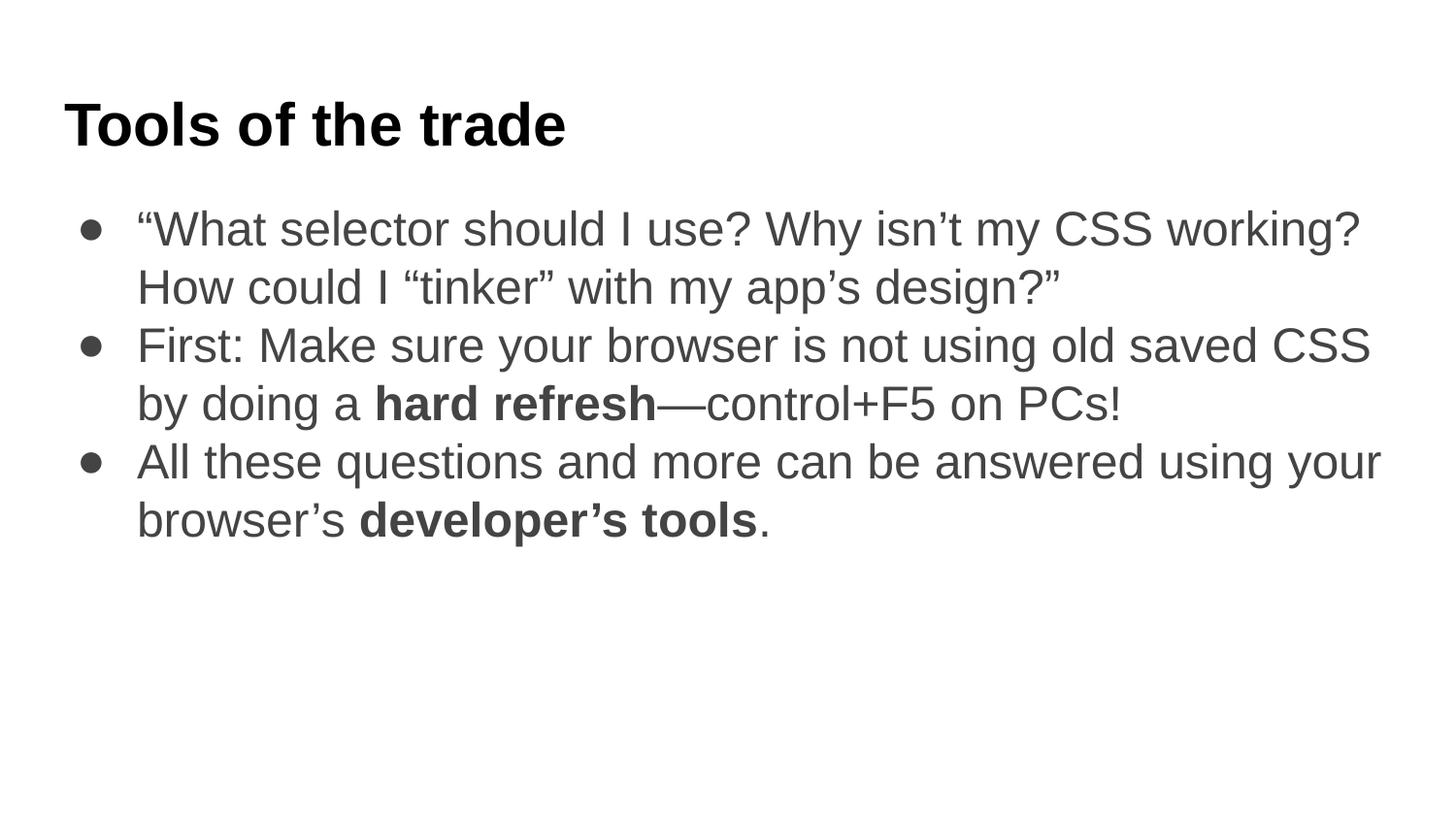

# Tools of the trade
“What selector should I use? Why isn’t my CSS working? How could I “tinker” with my app’s design?”
First: Make sure your browser is not using old saved CSS by doing a hard refresh—control+F5 on PCs!
All these questions and more can be answered using your browser’s developer’s tools.